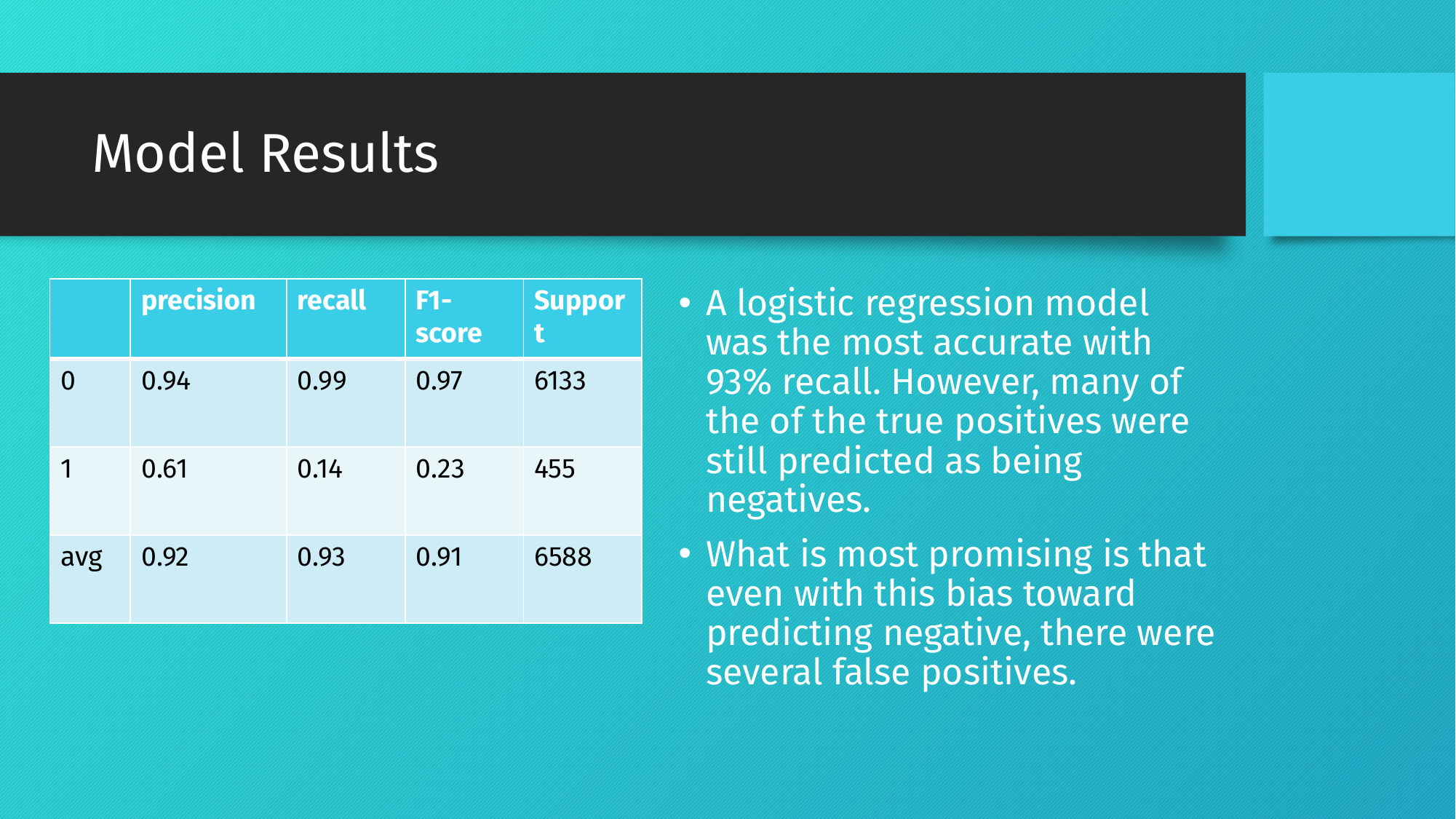

# Model Results
|  | precision | recall | F1-score | Support |
| --- | --- | --- | --- | --- |
| 0 | 0.94 | 0.99 | 0.97 | 6133 |
| 1 | 0.61 | 0.14 | 0.23 | 455 |
| avg | 0.92 | 0.93 | 0.91 | 6588 |
A logistic regression model was the most accurate with 93% recall. However, many of the of the true positives were still predicted as being negatives.
What is most promising is that even with this bias toward predicting negative, there were several false positives.